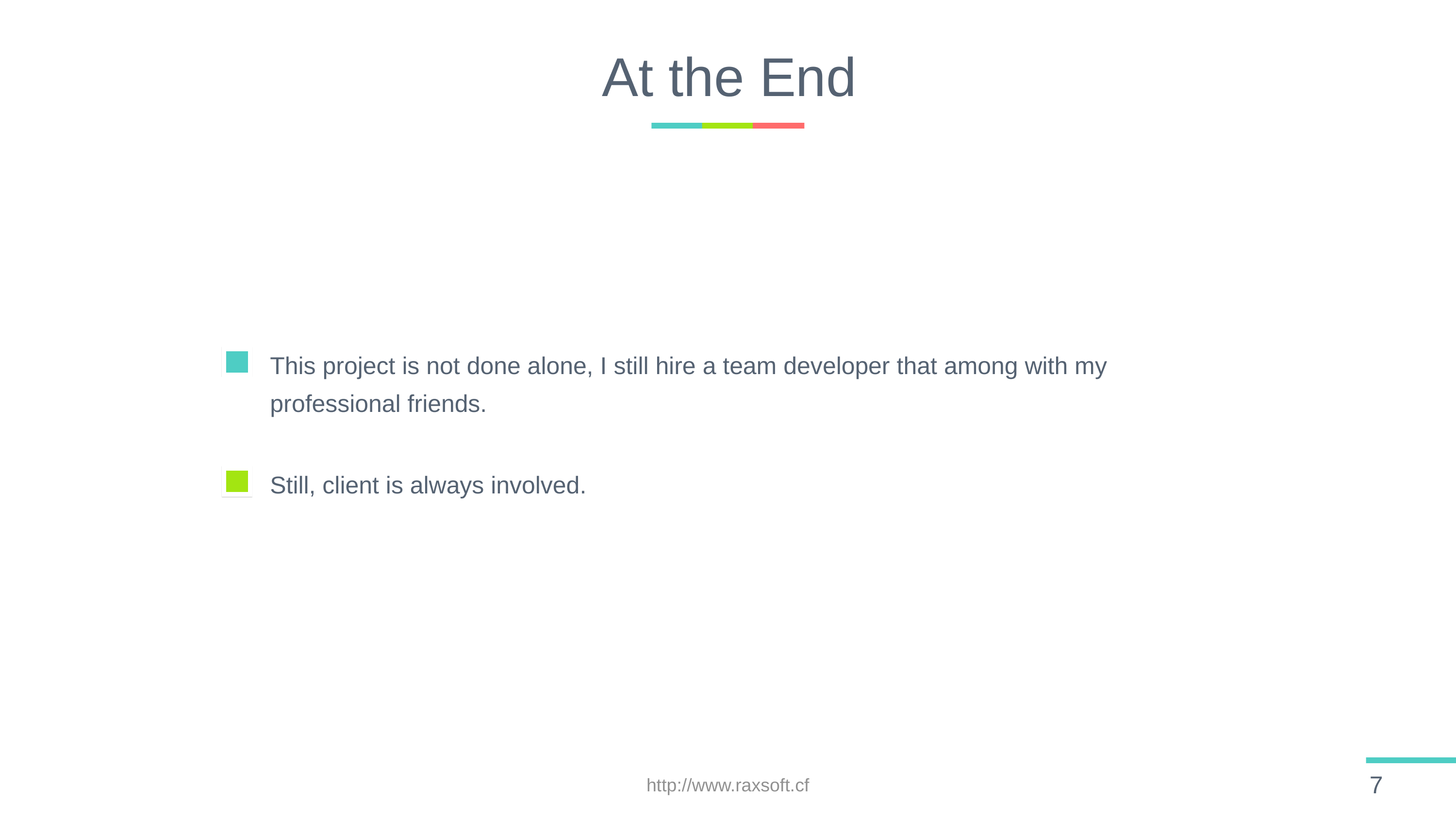

# At the End
This project is not done alone, I still hire a team developer that among with my professional friends.
Still, client is always involved.
http://www.raxsoft.cf
7